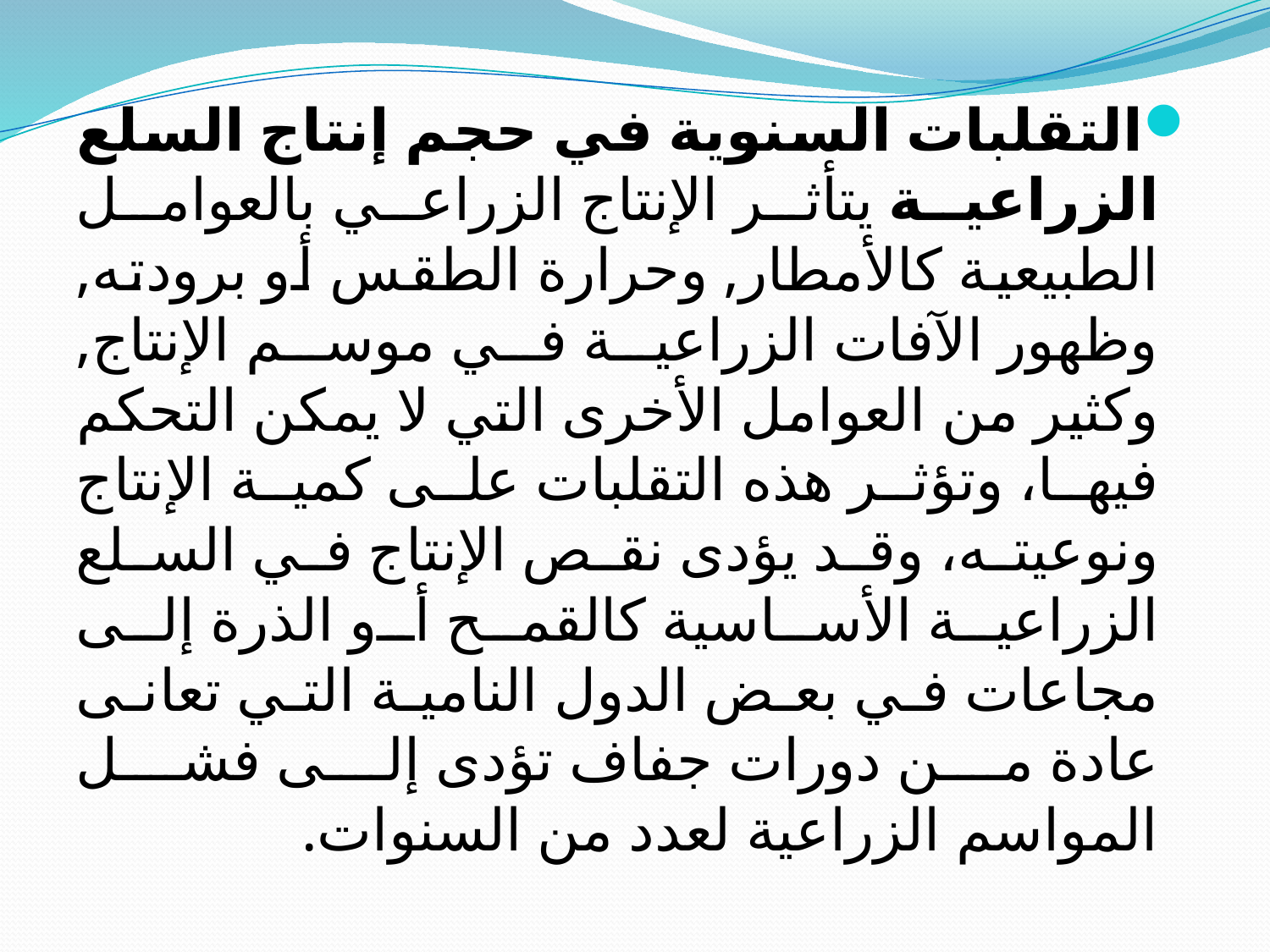

التقلبات السنوية في حجم إنتاج السلع الزراعية يتأثر الإنتاج الزراعي بالعوامل الطبيعية كالأمطار, وحرارة الطقس أو برودته, وظهور الآفات الزراعية في موسم الإنتاج, وكثير من العوامل الأخرى التي لا يمكن التحكم فيها، وتؤثر هذه التقلبات على كمية الإنتاج ونوعيته، وقد يؤدى نقص الإنتاج في السلع الزراعية الأساسية كالقمح أو الذرة إلى مجاعات في بعض الدول النامية التي تعانى عادة من دورات جفاف تؤدى إلى فشل المواسم الزراعية لعدد من السنوات.